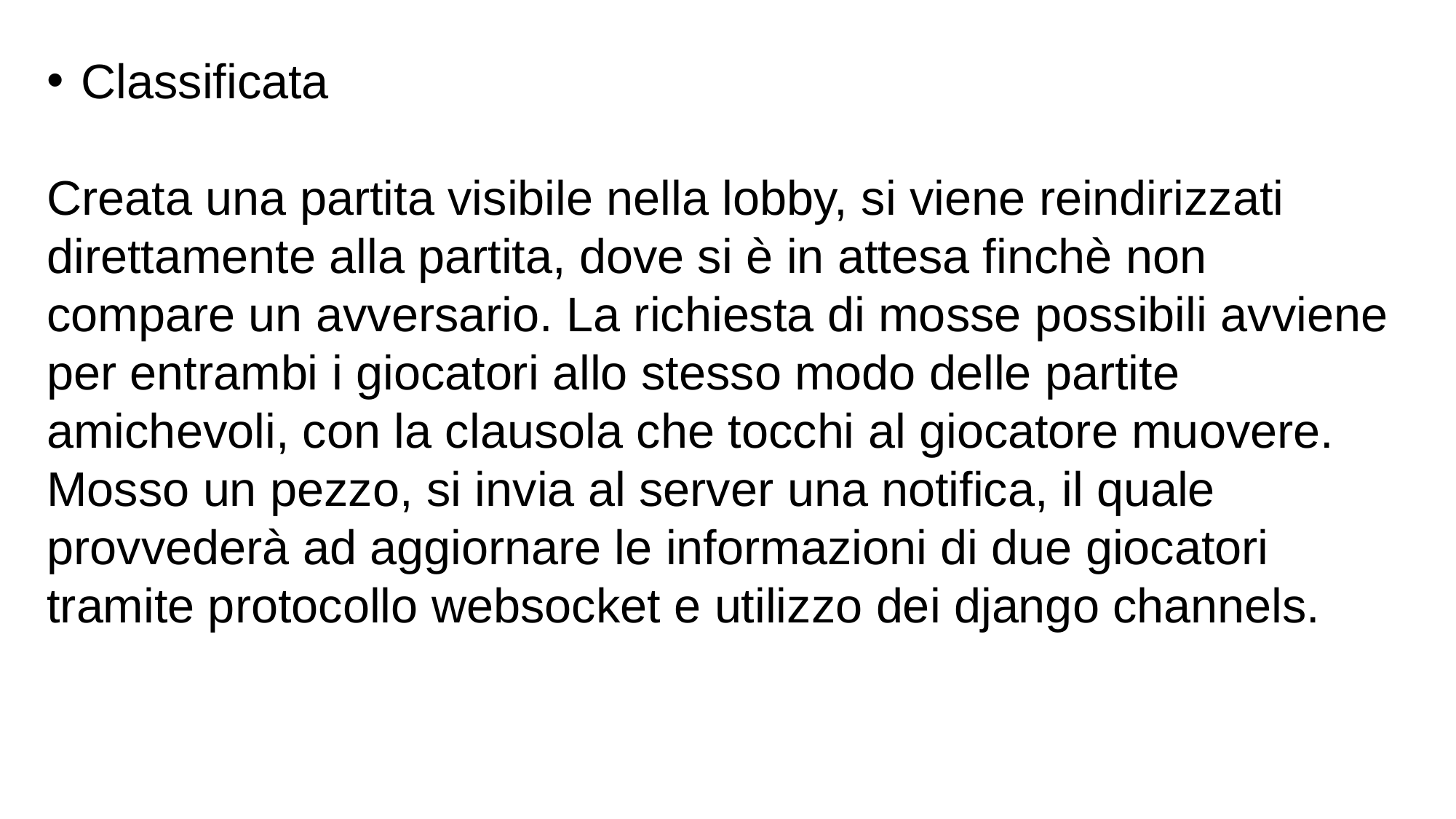

Classificata

Creata una partita visibile nella lobby, si viene reindirizzati direttamente alla partita, dove si è in attesa finchè non compare un avversario. La richiesta di mosse possibili avviene per entrambi i giocatori allo stesso modo delle partite amichevoli, con la clausola che tocchi al giocatore muovere. Mosso un pezzo, si invia al server una notifica, il quale provvederà ad aggiornare le informazioni di due giocatori tramite protocollo websocket e utilizzo dei django channels.